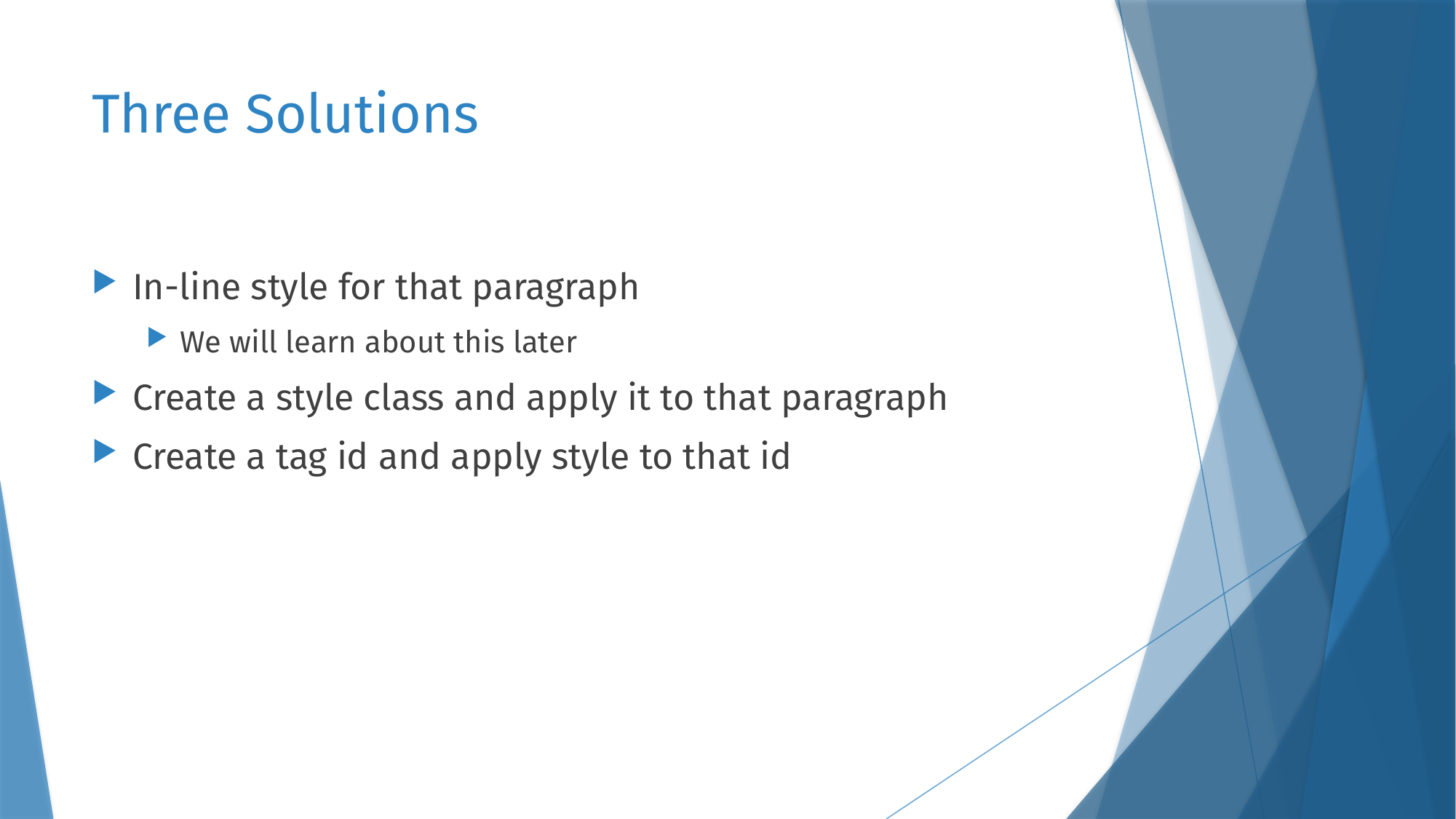

# Three Solutions
In-line style for that paragraph
We will learn about this later
Create a style class and apply it to that paragraph
Create a tag id and apply style to that id